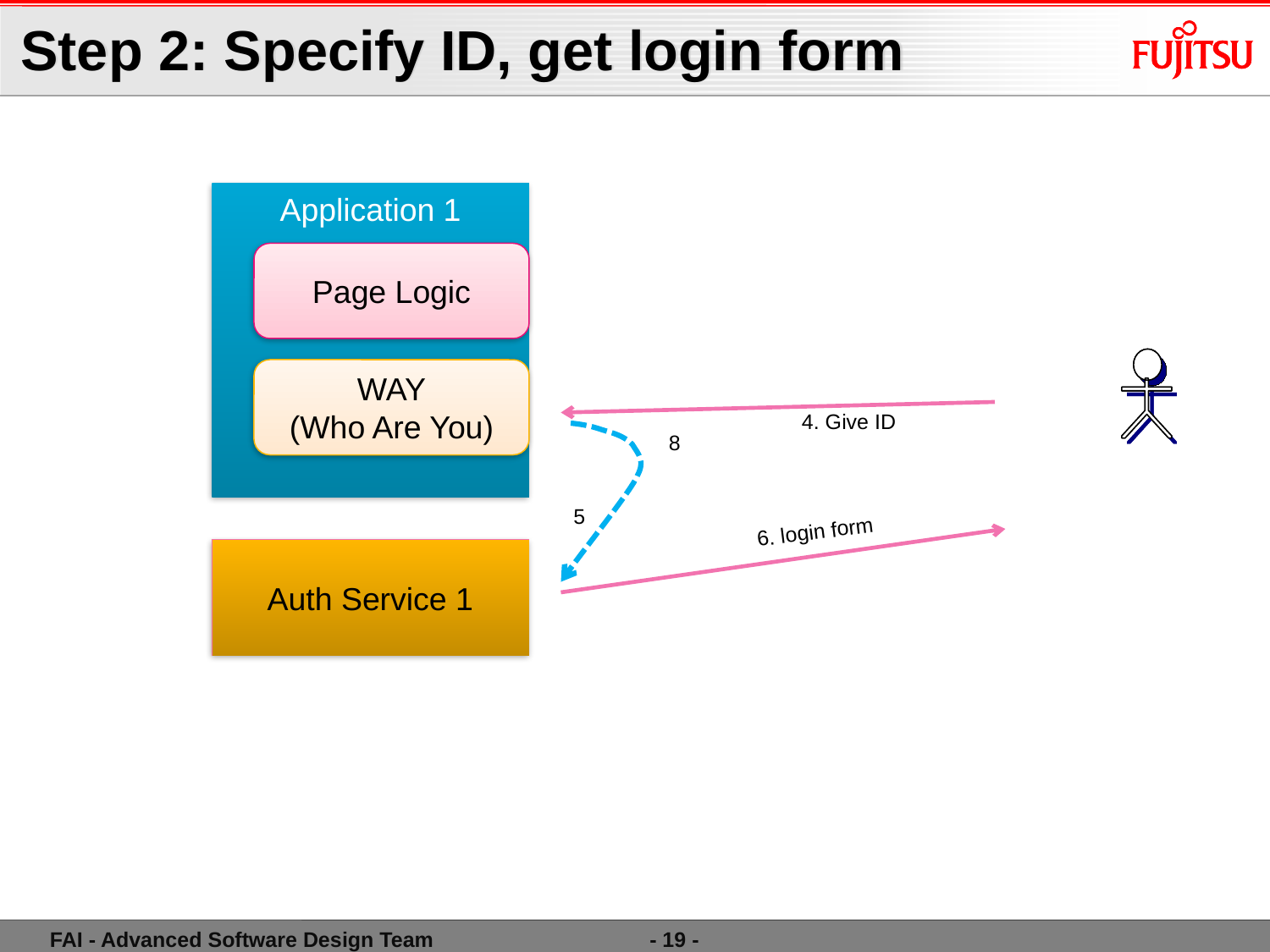

# Step 2: Specify ID, get login form
Application 1
Page Logic

WAY
(Who Are You)
4. Give ID

8
5
6. login form
Auth Service 1